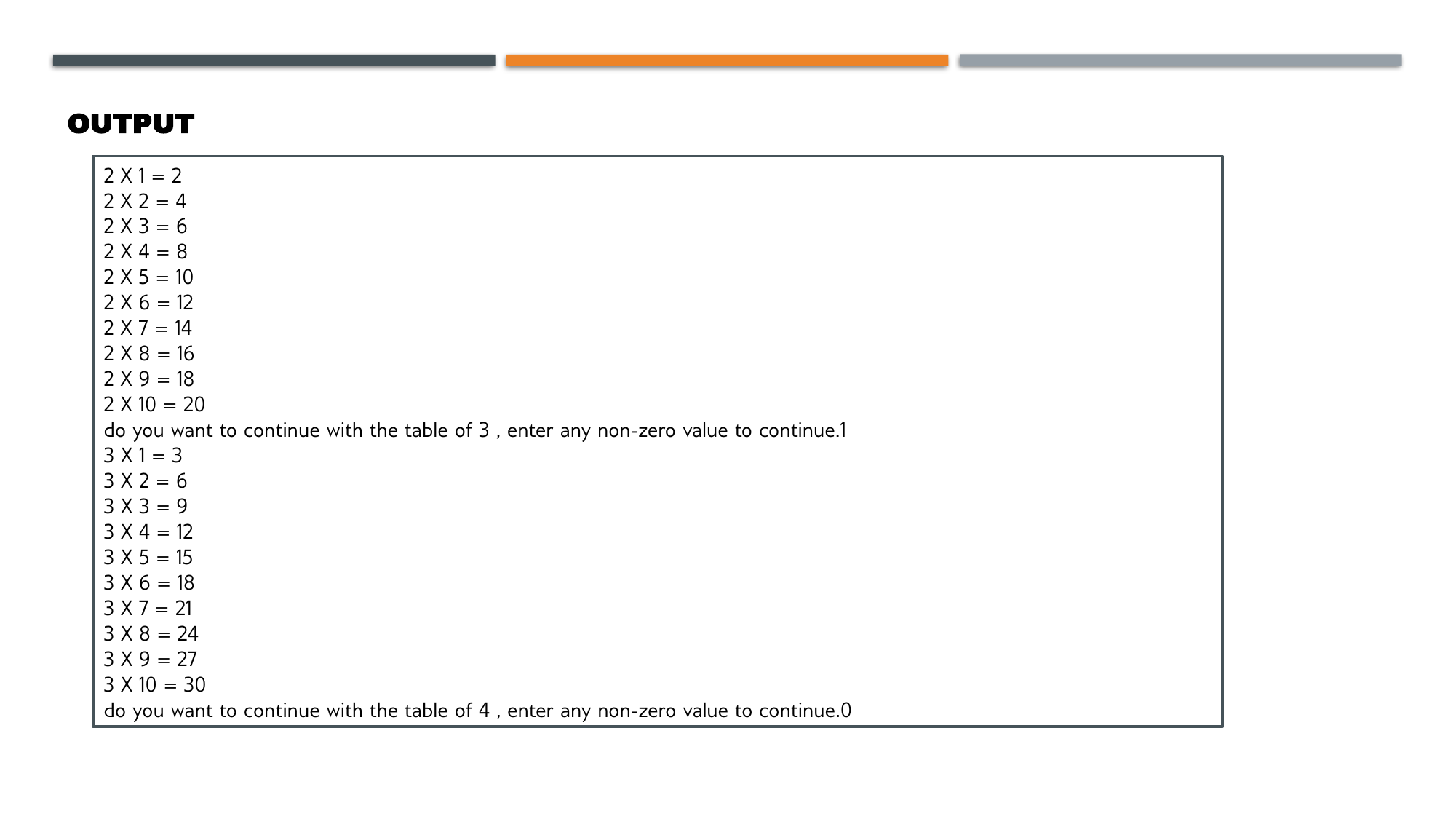

OUTPUT
2 X 1 = 2
2 X 2 = 4
2 X 3 = 6
2 X 4 = 8
2 X 5 = 10
2 X 6 = 12
2 X 7 = 14
2 X 8 = 16
2 X 9 = 18
2 X 10 = 20
do you want to continue with the table of 3 , enter any non-zero value to continue.1
3 X 1 = 3
3 X 2 = 6
3 X 3 = 9
3 X 4 = 12
3 X 5 = 15
3 X 6 = 18
3 X 7 = 21
3 X 8 = 24
3 X 9 = 27
3 X 10 = 30
do you want to continue with the table of 4 , enter any non-zero value to continue.0